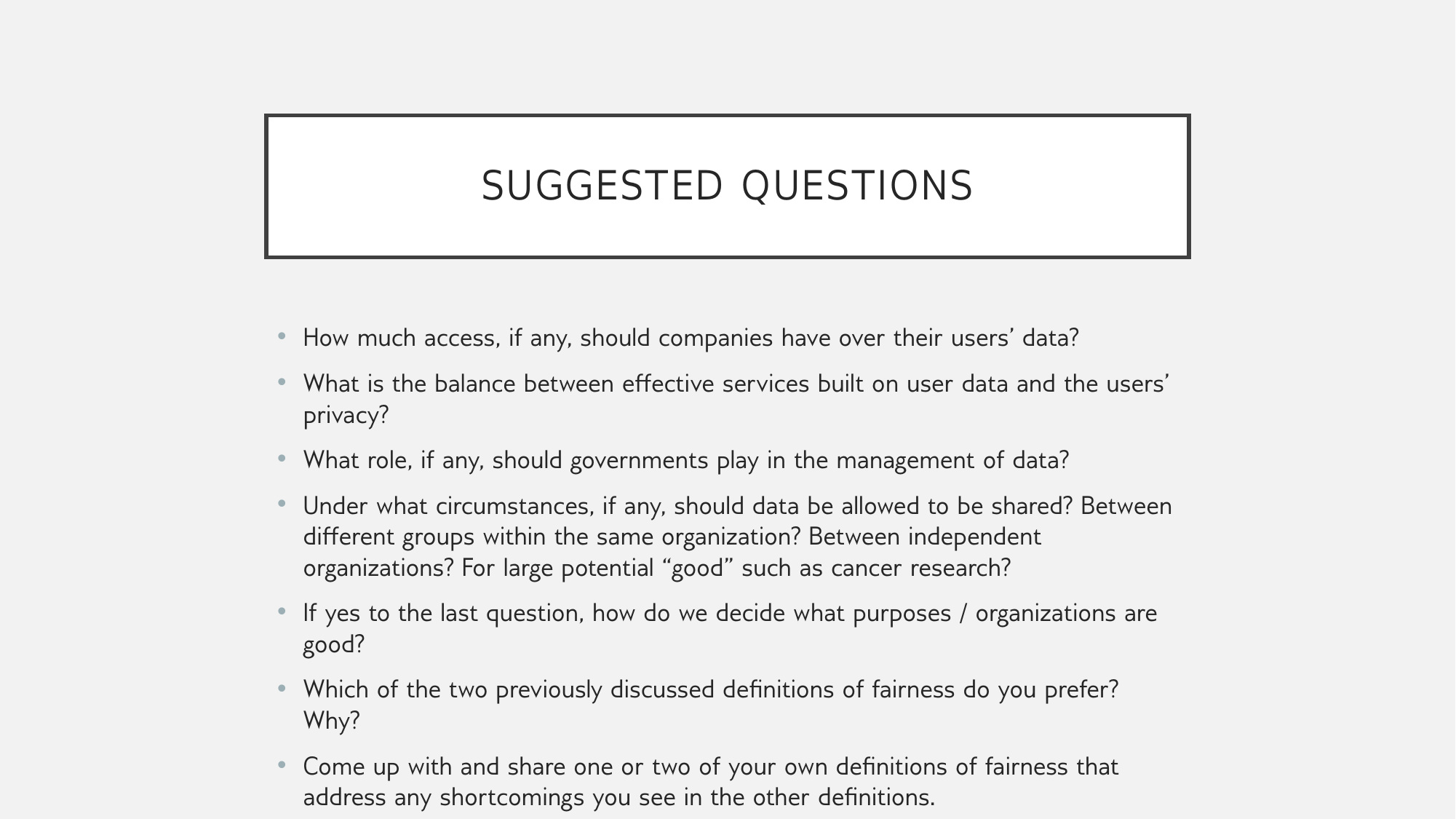

# Suggested questions
How much access, if any, should companies have over their users’ data?
What is the balance between effective services built on user data and the users’ privacy?
What role, if any, should governments play in the management of data?
Under what circumstances, if any, should data be allowed to be shared? Between different groups within the same organization? Between independent organizations? For large potential “good” such as cancer research?
If yes to the last question, how do we decide what purposes / organizations are good?
Which of the two previously discussed definitions of fairness do you prefer? Why?
Come up with and share one or two of your own definitions of fairness that address any shortcomings you see in the other definitions.